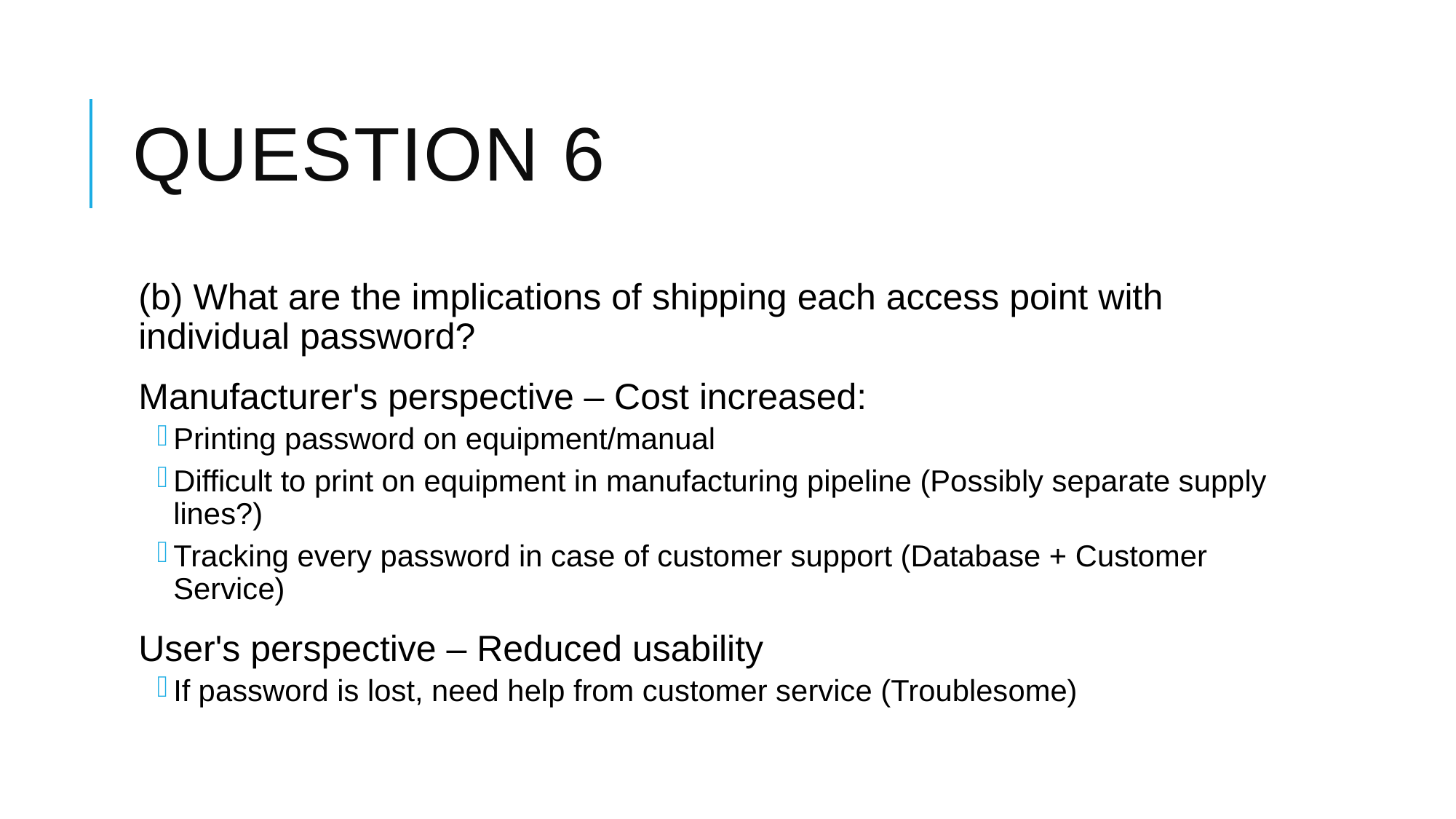

# Question 6
(b) What are the implications of shipping each access point with individual password?
Manufacturer's perspective – Cost increased:
Printing password on equipment/manual
Difficult to print on equipment in manufacturing pipeline (Possibly separate supply lines?)
Tracking every password in case of customer support (Database + Customer Service)
User's perspective – Reduced usability
If password is lost, need help from customer service (Troublesome)